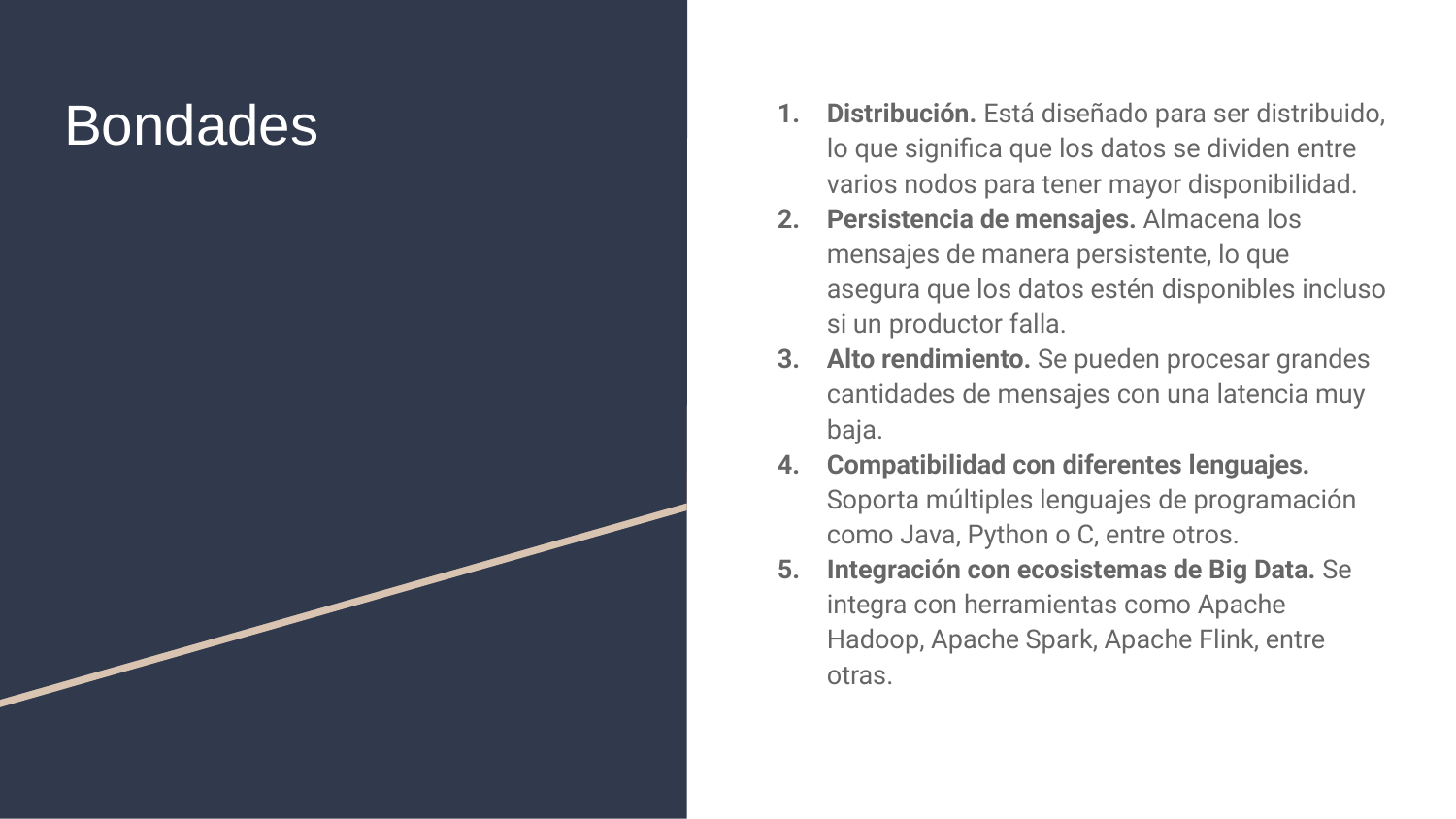

# Bondades
Distribución. Está diseñado para ser distribuido, lo que significa que los datos se dividen entre varios nodos para tener mayor disponibilidad.
Persistencia de mensajes. Almacena los mensajes de manera persistente, lo que asegura que los datos estén disponibles incluso si un productor falla.
Alto rendimiento. Se pueden procesar grandes cantidades de mensajes con una latencia muy baja.
Compatibilidad con diferentes lenguajes. Soporta múltiples lenguajes de programación como Java, Python o C, entre otros.
Integración con ecosistemas de Big Data. Se integra con herramientas como Apache Hadoop, Apache Spark, Apache Flink, entre otras.